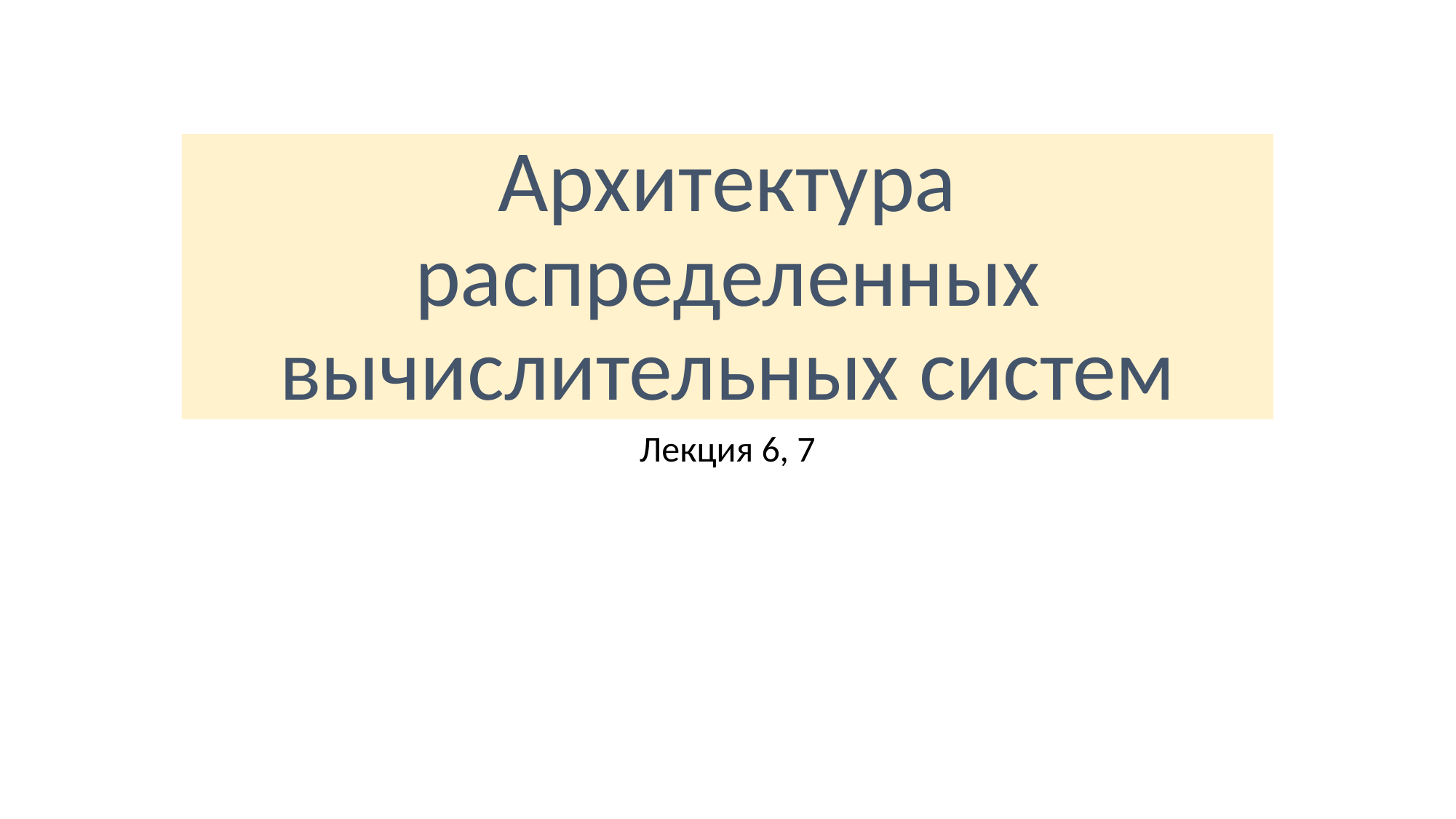

# Архитектура распределенных вычислительных систем
Лекция 6, 7